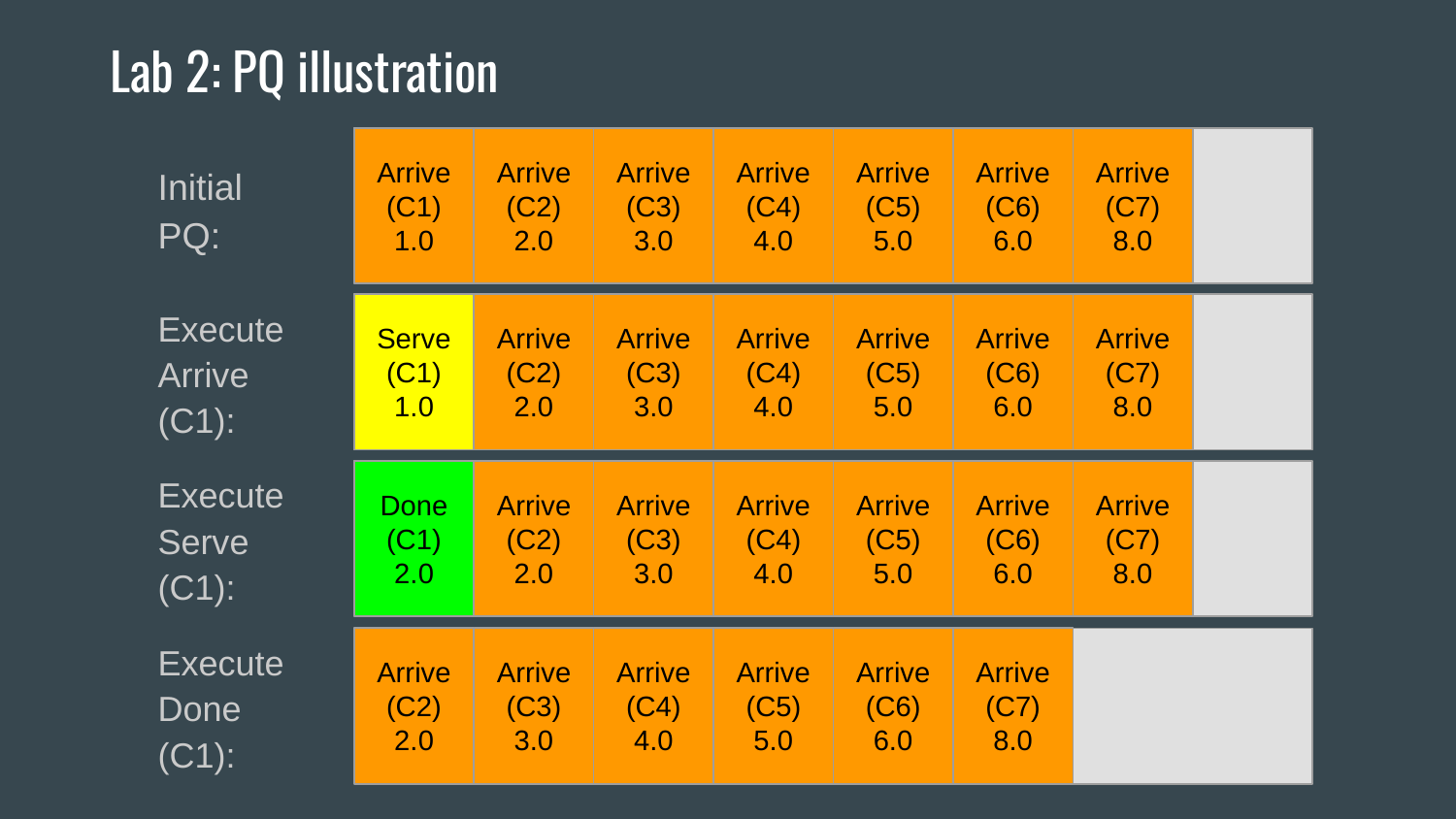

# Lab 2: PQ illustration

Arrive (C1)
1.0
Arrive (C2)
2.0
Arrive (C3)
3.0
Arrive (C4)
4.0
Arrive (C5)
5.0
Arrive (C6)
6.0
Arrive (C7)
8.0
Initial PQ:
Execute Arrive (C1):

Serve (C1)
1.0
Arrive (C2)
2.0
Arrive (C3)
3.0
Arrive (C4)
4.0
Arrive (C5)
5.0
Arrive (C6)
6.0
Arrive (C7)
8.0
Execute Serve (C1):

Done (C1)
2.0
Arrive (C2)
2.0
Arrive (C3)
3.0
Arrive (C4)
4.0
Arrive (C5)
5.0
Arrive (C6)
6.0
Arrive (C7)
8.0
Execute Done (C1):
Arrive (C2)
2.0
Arrive (C3)
3.0
Arrive (C4)
4.0
Arrive (C5)
5.0
Arrive (C6)
6.0
Arrive (C7)
8.0